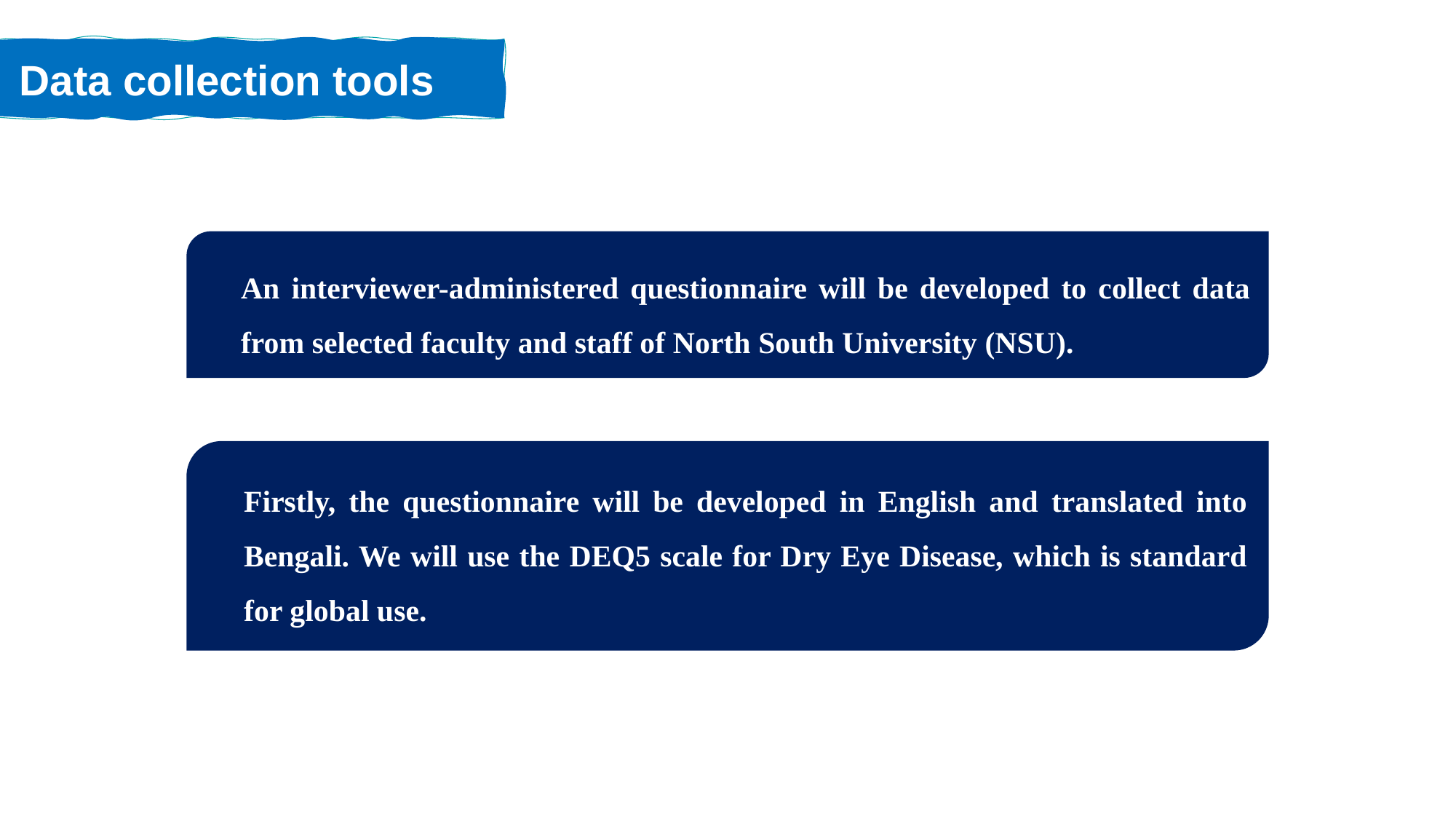

Data collection tools
An interviewer-administered questionnaire will be developed to collect data from selected faculty and staff of North South University (NSU).
Firstly, the questionnaire will be developed in English and translated into Bengali. We will use the DEQ5 scale for Dry Eye Disease, which is standard for global use.